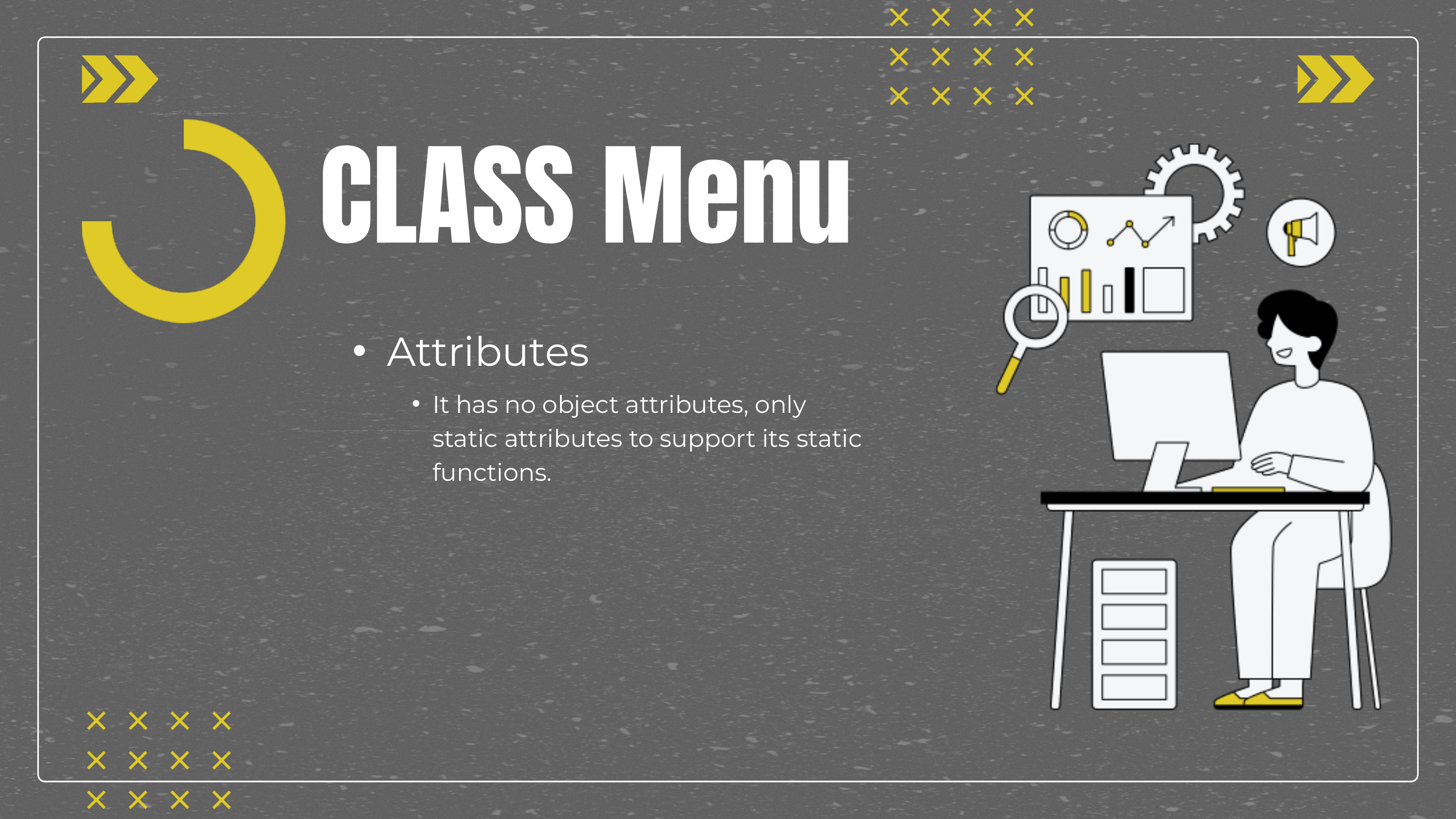

CLASS Menu

Attributes
It has no object attributes, only static attributes to support its static functions.